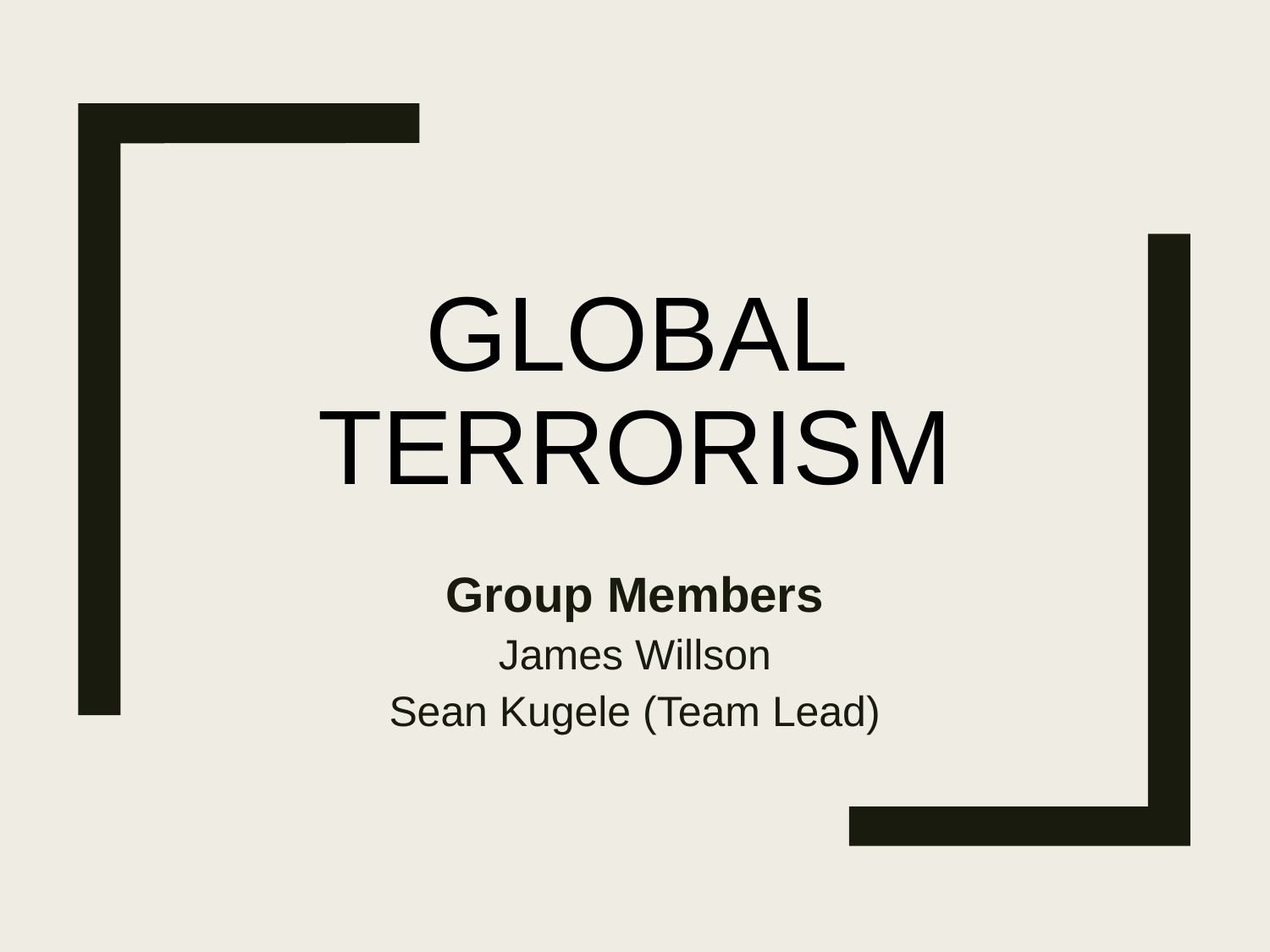

# Global Terrorism
Group Members
James Willson
Sean Kugele (Team Lead)